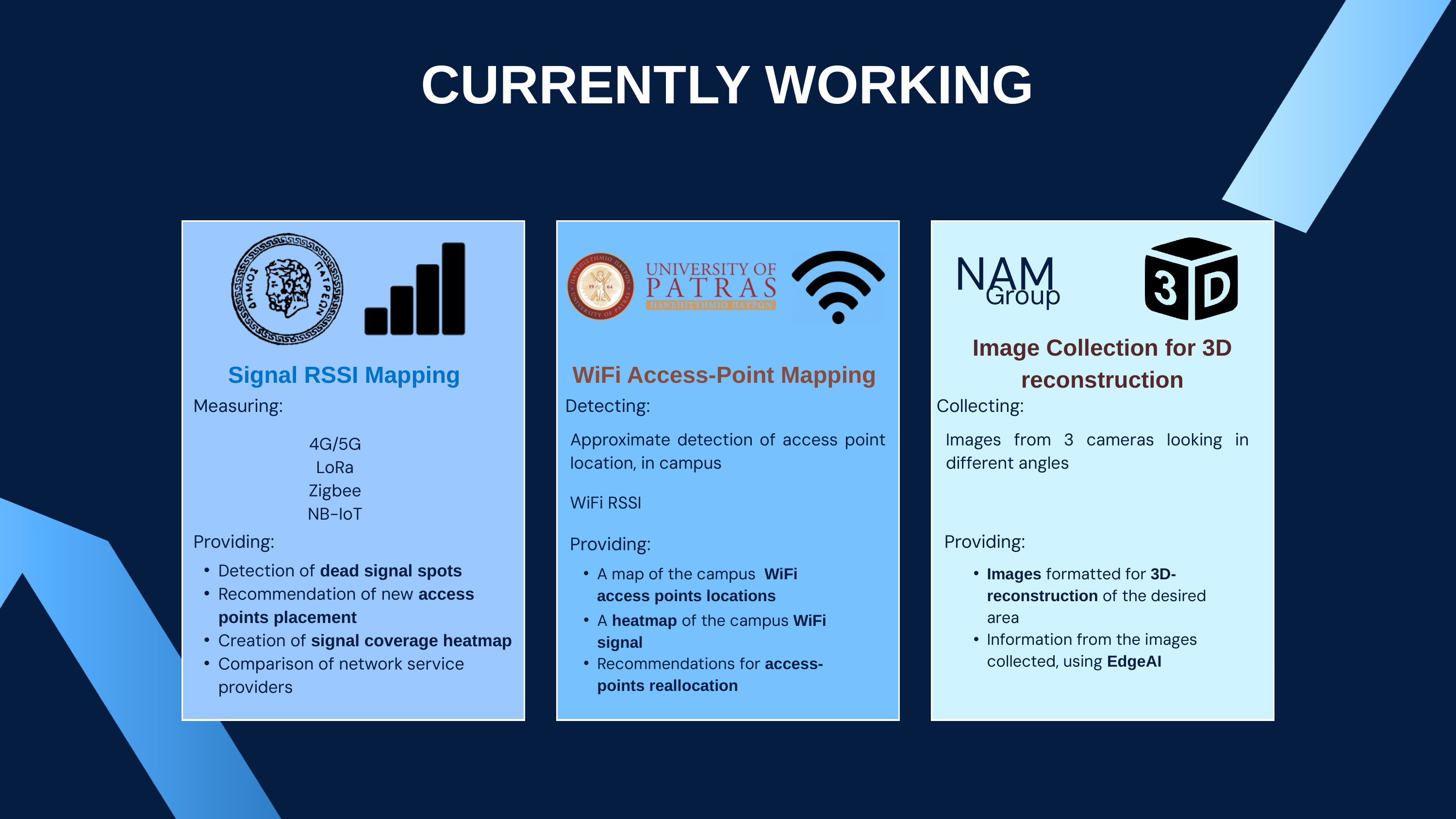

CURRENTLY WORKING

NAM

Group
Image Collection for 3D reconstruction
Signal RSSI Mapping
WiFi Access-Point Mapping

Measuring:
Detecting:
Collecting:
Approximate detection of access point location, in campus
Images from 3 cameras looking in  different angles
4G/5G
LoRa
Zigbee
NB-IoT
WiFi RSSI

Providing:
Providing:
Providing:
Detection of dead signal spots
Recommendation of new access points placement
Creation of signal coverage heatmap
Comparison of network service providers
A map of the campus  WiFi access points locations
Images formatted for 3D-reconstruction of the desired area
Information from the images collected, using EdgeAI
A heatmap of the campus WiFi signal
Recommendations for access-points reallocation